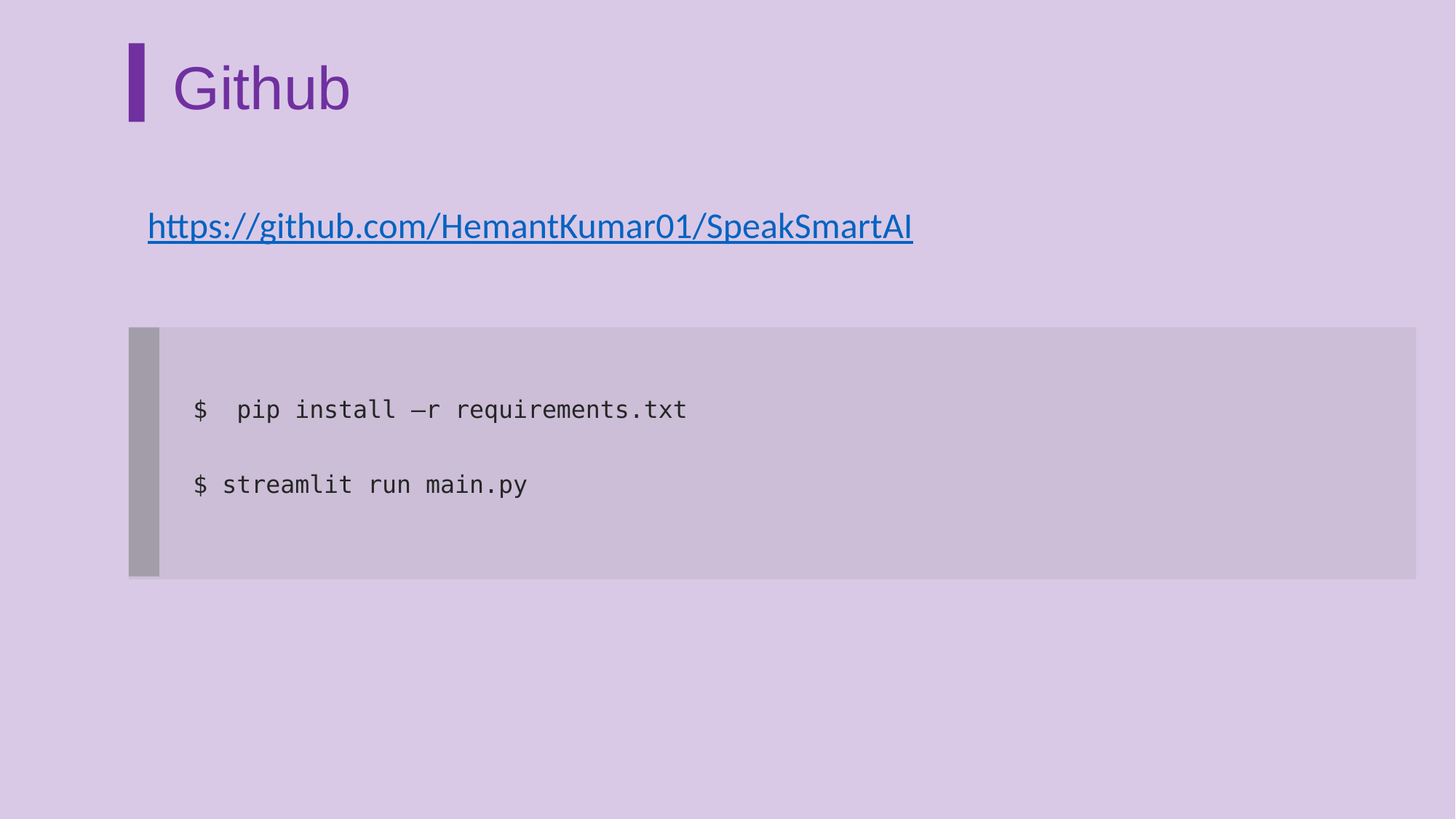

Github

https://github.com/HemantKumar01/SpeakSmartAI

$  pip install –r requirements.txt

$ streamlit run main.py